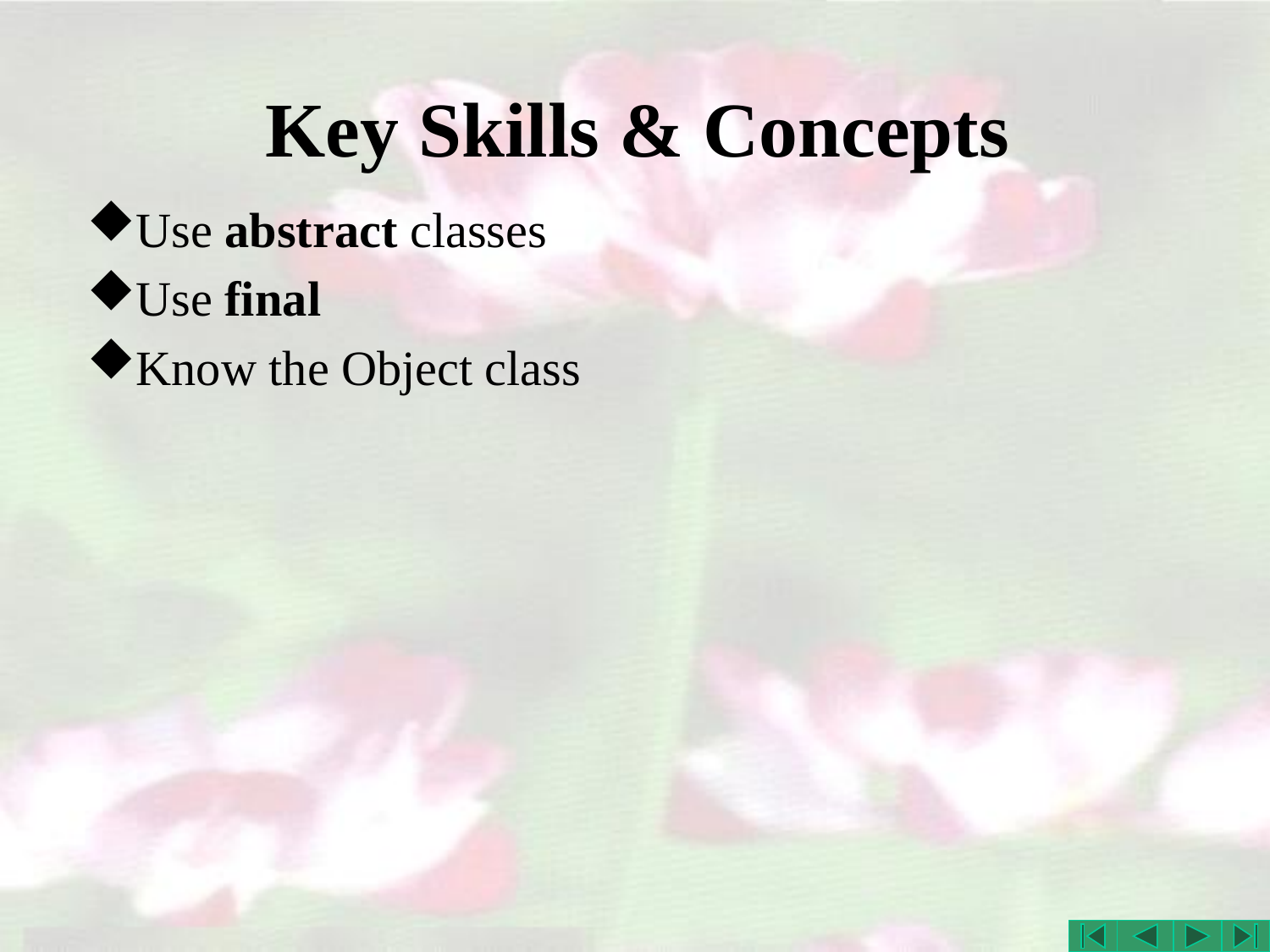

# Key Skills & Concepts
Use abstract classes
Use final
Know the Object class